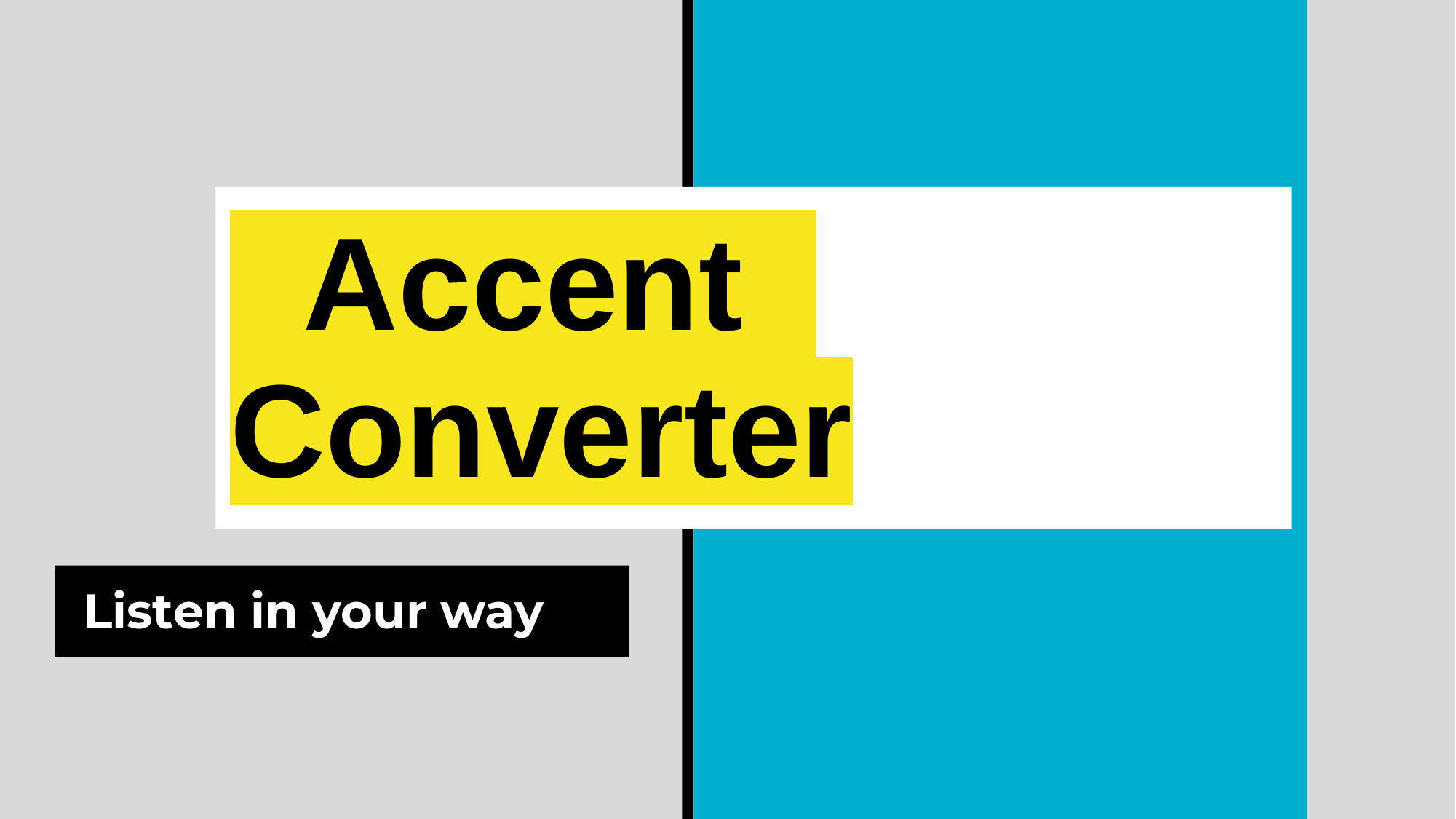

# Accent   Converter

 Listen in your way